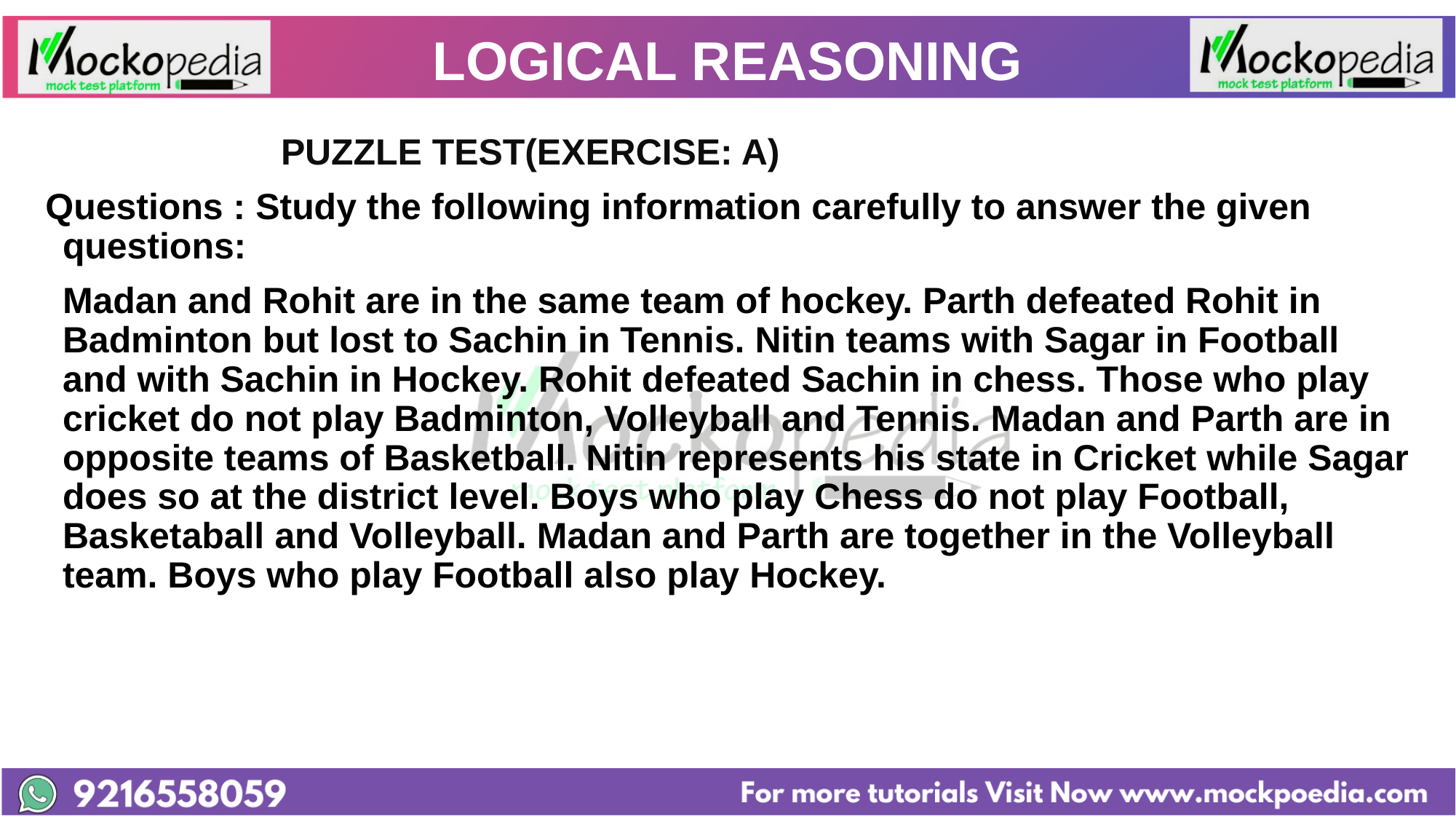

# LOGICAL REASONING
			PUZZLE TEST(EXERCISE: A)
 Questions : Study the following information carefully to answer the given questions:
	Madan and Rohit are in the same team of hockey. Parth defeated Rohit in Badminton but lost to Sachin in Tennis. Nitin teams with Sagar in Football and with Sachin in Hockey. Rohit defeated Sachin in chess. Those who play cricket do not play Badminton, Volleyball and Tennis. Madan and Parth are in opposite teams of Basketball. Nitin represents his state in Cricket while Sagar does so at the district level. Boys who play Chess do not play Football, Basketaball and Volleyball. Madan and Parth are together in the Volleyball team. Boys who play Football also play Hockey.